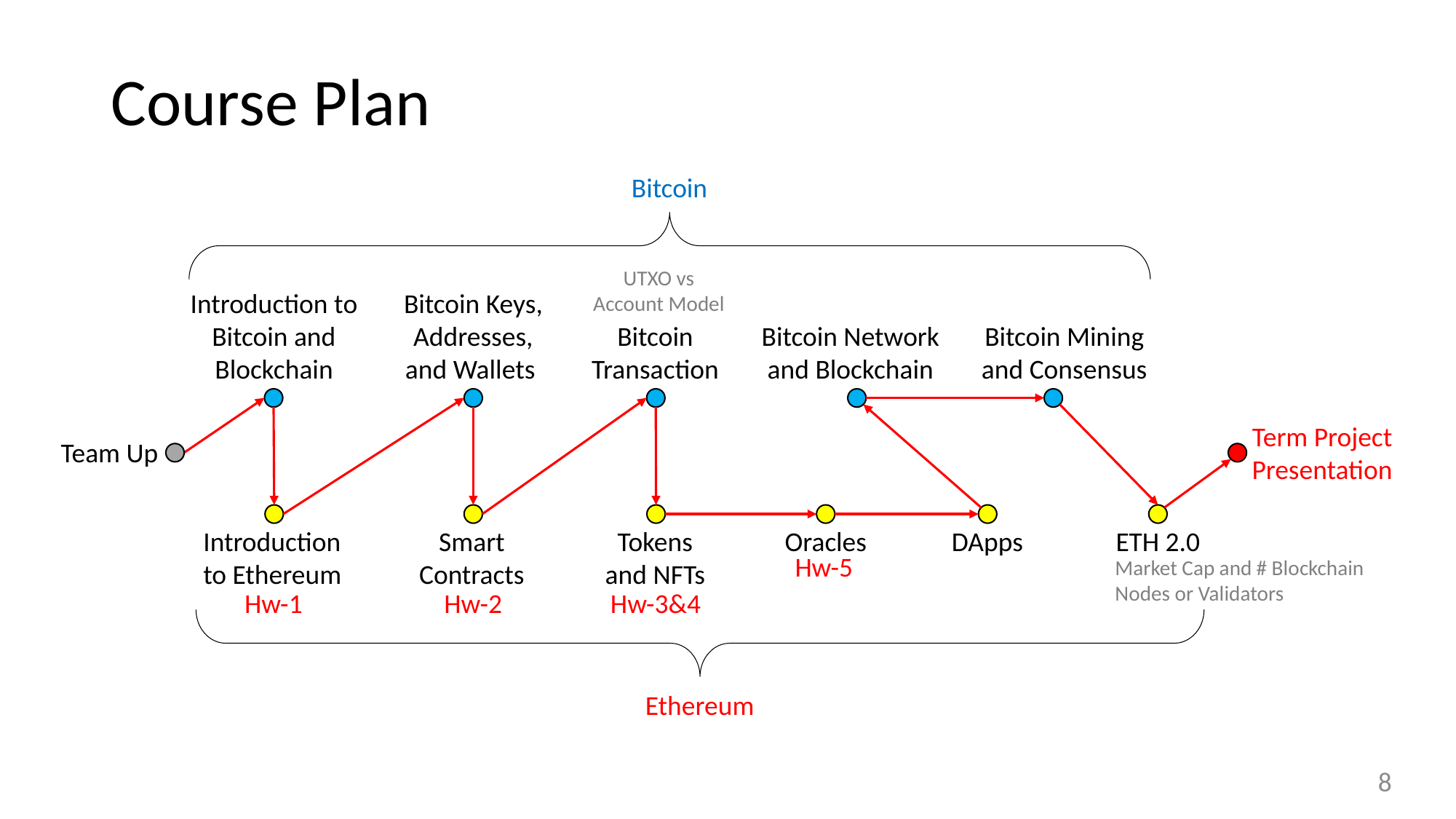

# Course Plan

Bitcoin
UTXO vs Account Model
Introduction to Bitcoin and Blockchain
Bitcoin Keys, Addresses, and Wallets
Bitcoin Network and Blockchain
Bitcoin Transaction
Bitcoin Mining and Consensus

Term Project
Presentation
Team Up

Introduction to Ethereum
Smart Contracts
Tokens and NFTs
Oracles
DApps
ETH 2.0
Hw-5
Market Cap and # Blockchain Nodes or Validators
Hw-2
Hw-3&4
Hw-1
Ethereum
8